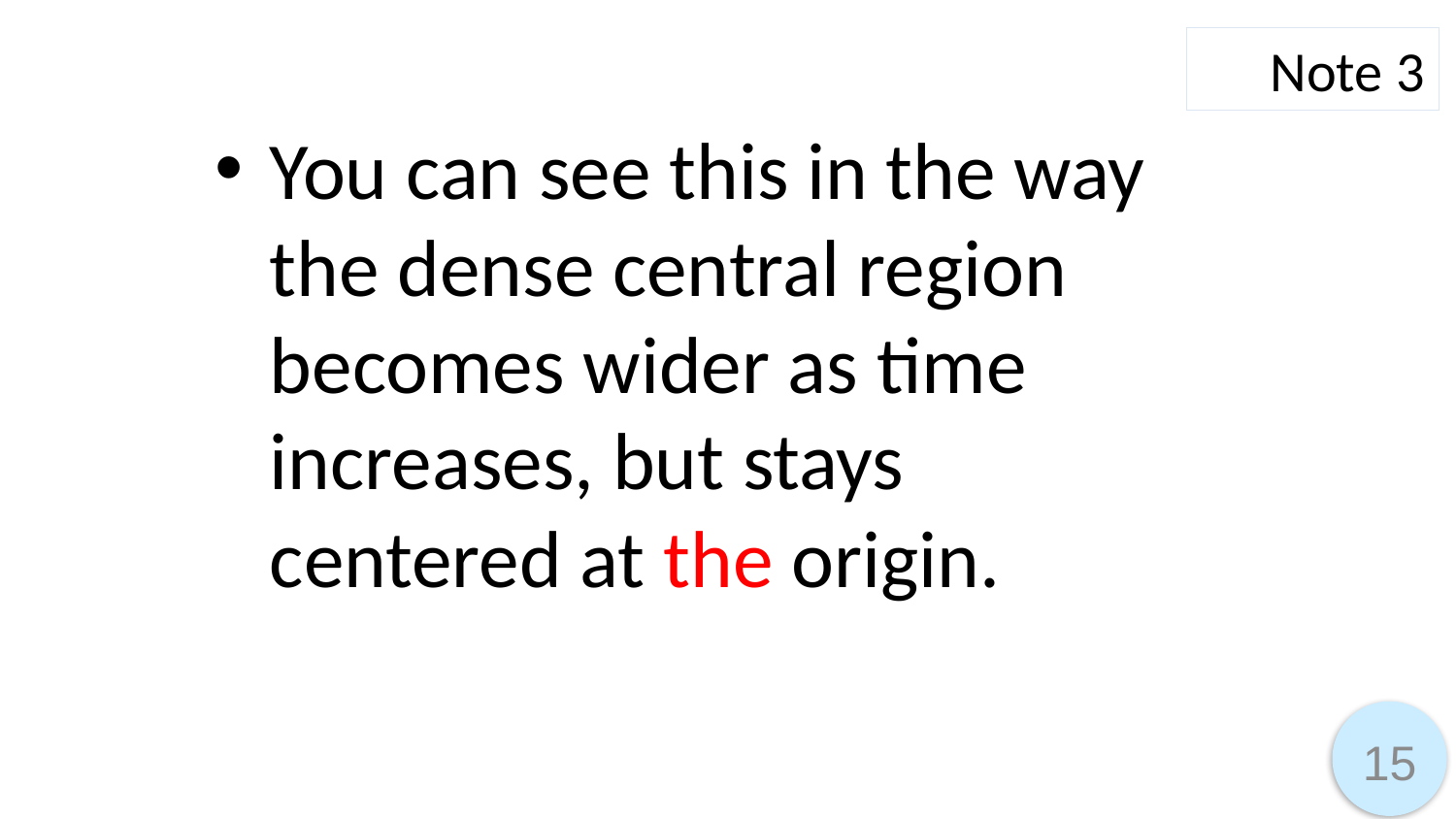

Note 3
You can see this in the way the dense central region becomes wider as time increases, but stays centered at the origin.
15